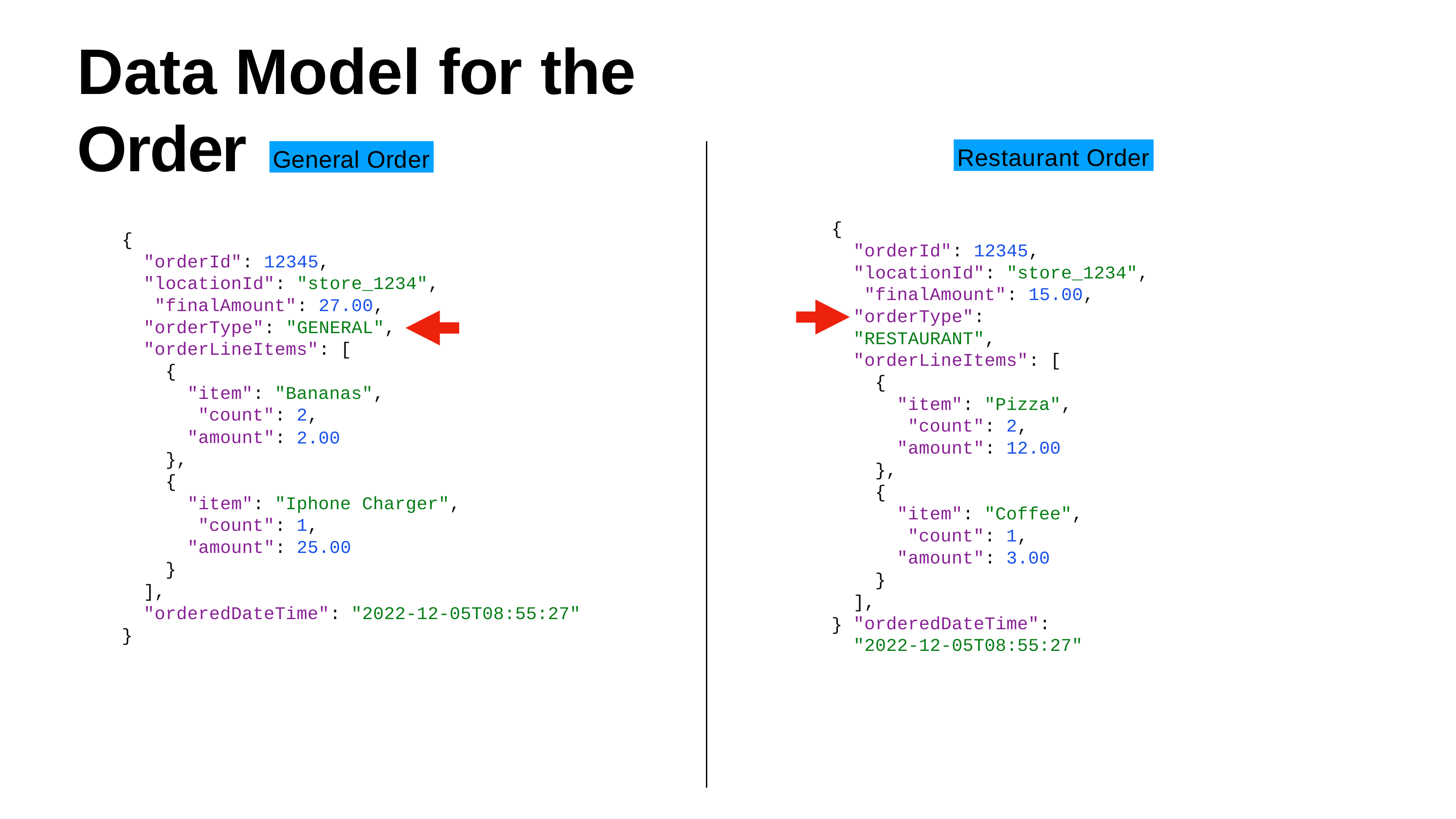

# Data Model for the Order
Restaurant Order
General Order

{
{
"orderId": 12345,  "locationId": "store_1234",  "finalAmount": 15.00,  "orderType": "RESTAURANT",  "orderLineItems": [
{
"item": "Pizza",  "count": 2,
"amount": 12.00
},
{
"item": "Coffee",  "count": 1,
"amount": 3.00
}
],
"orderedDateTime": "2022-12-05T08:55:27"
"orderId": 12345,  "locationId": "store_1234",  "finalAmount": 27.00,  "orderType": "GENERAL",  "orderLineItems": [
{
"item": "Bananas",  "count": 2,

"amount":
},
{
2.00
"item": "Iphone  "count": 1,
"amount": 25.00
Charger",
}
],
"orderedDateTime":
"2022-12-05T08:55:27"
}
}